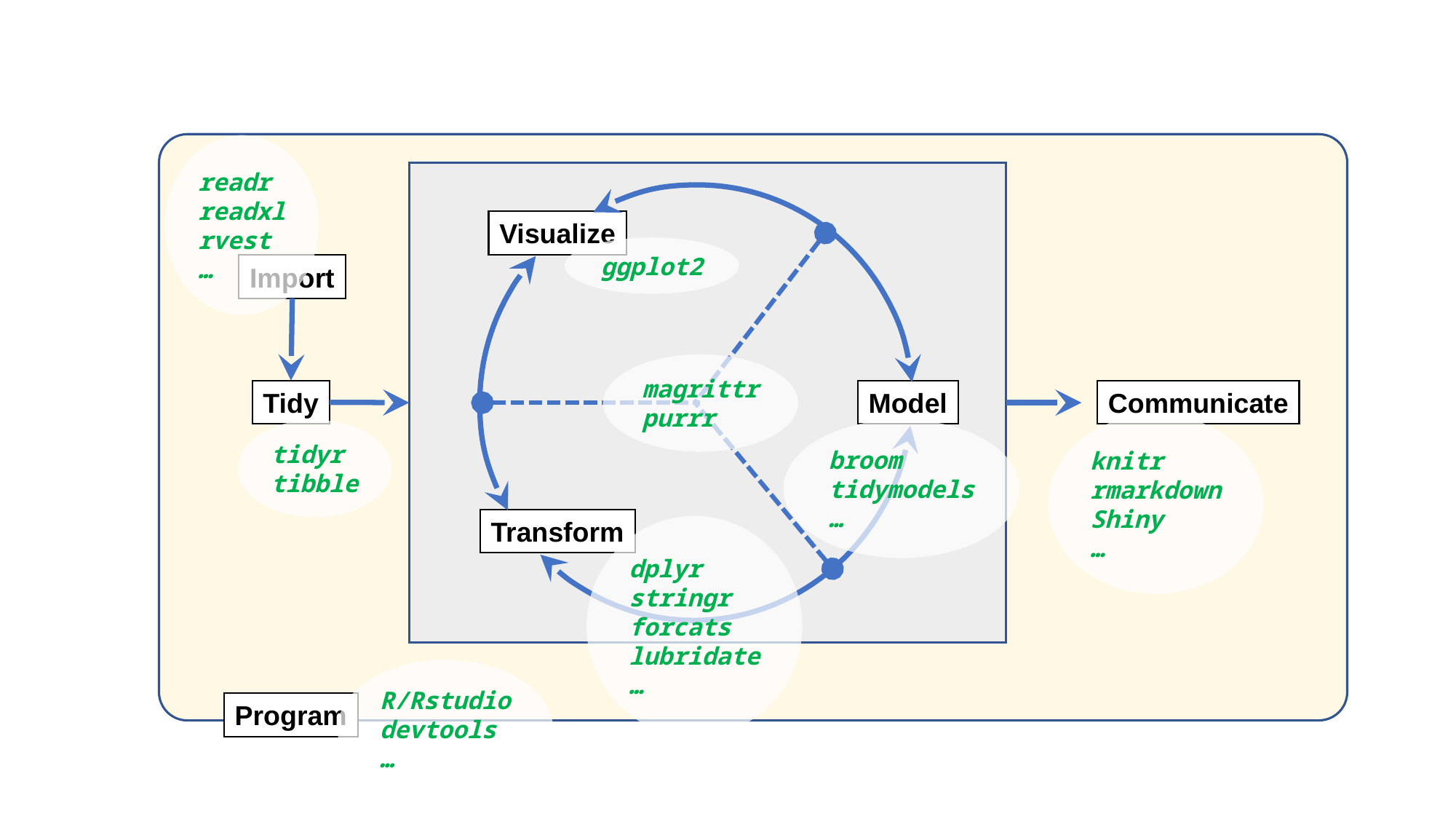

readr
readxl
rvest
…

Visualize
ggplot2
Import
magrittr
purrr
Tidy
Model
Communicate
knitr
rmarkdown
Shiny
…
broom
tidymodels
…
tidyr
tibble
Transform
dplyr
stringr
forcats
lubridate
…
R/Rstudio
devtools
…
Program